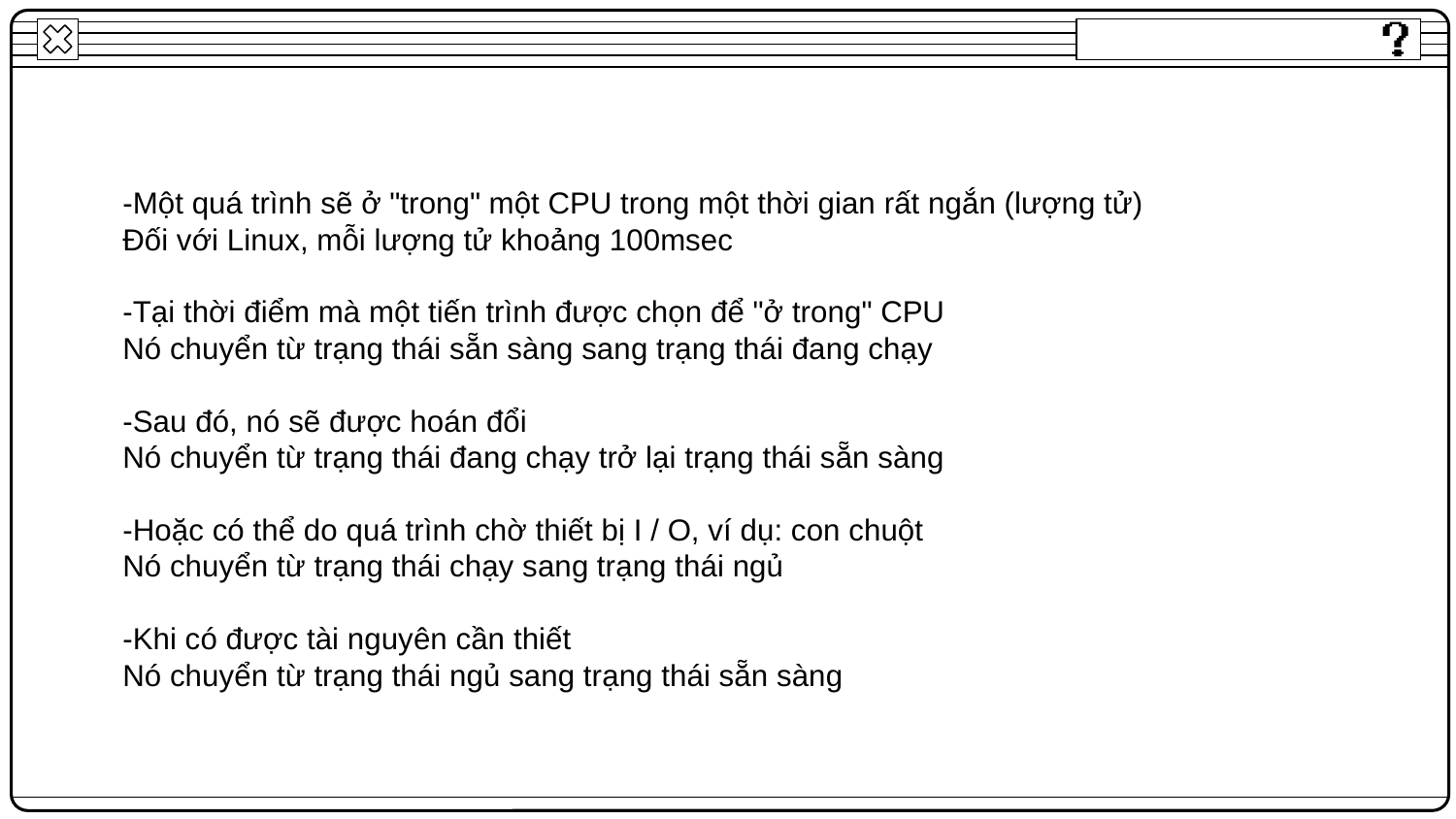

-Một quá trình sẽ ở "trong" một CPU trong một thời gian rất ngắn (lượng tử)
Đối với Linux, mỗi lượng tử khoảng 100msec

-Tại thời điểm mà một tiến trình được chọn để "ở trong" CPU
Nó chuyển từ trạng thái sẵn sàng sang trạng thái đang chạy

-Sau đó, nó sẽ được hoán đổi
Nó chuyển từ trạng thái đang chạy trở lại trạng thái sẵn sàng

-Hoặc có thể do quá trình chờ thiết bị I / O, ví dụ: con chuột
Nó chuyển từ trạng thái chạy sang trạng thái ngủ

-Khi có được tài nguyên cần thiết
Nó chuyển từ trạng thái ngủ sang trạng thái sẵn sàng